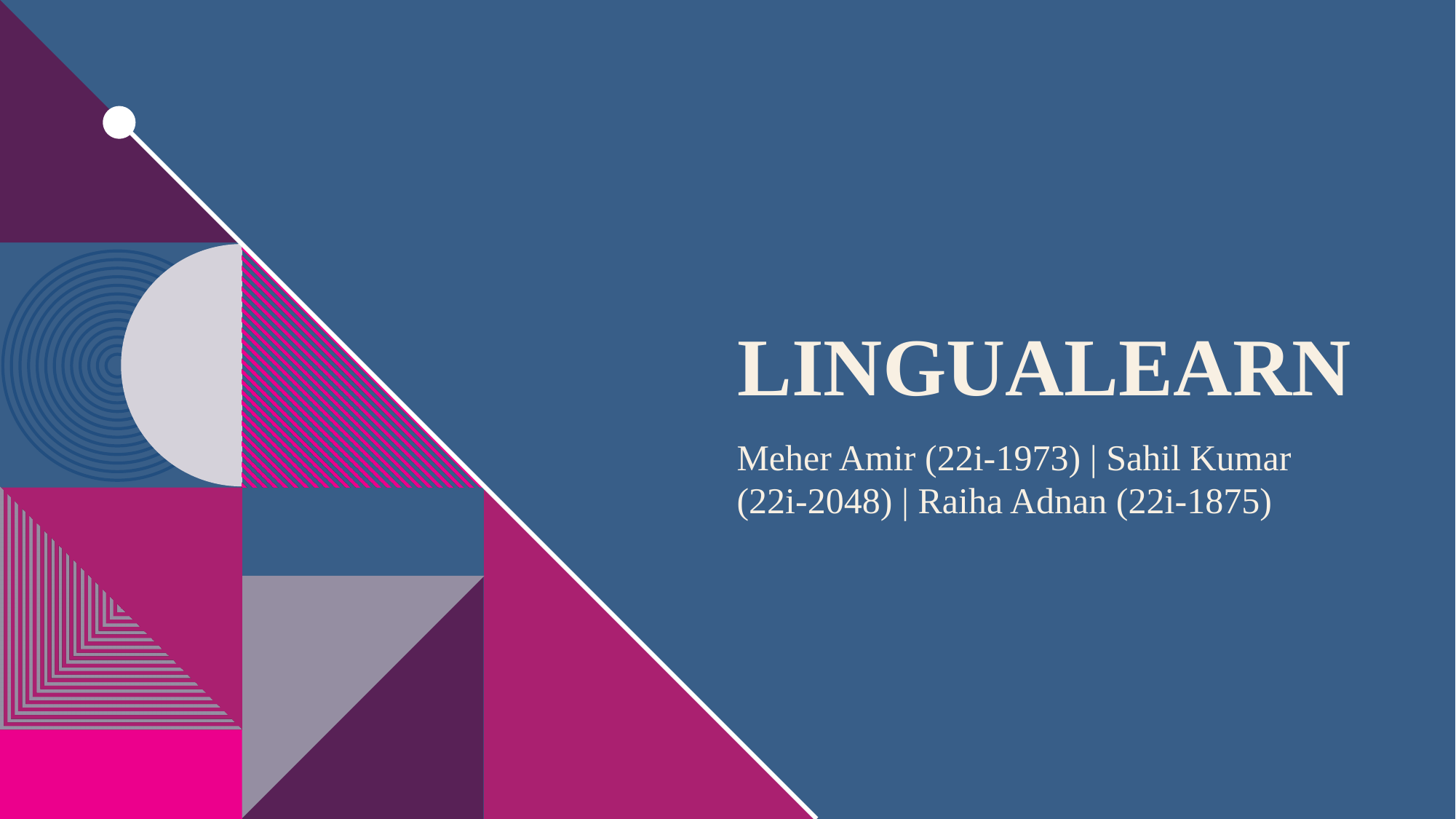

# LingUaLearN
Meher Amir (22i-1973) | Sahil Kumar (22i-2048) | Raiha Adnan (22i-1875)